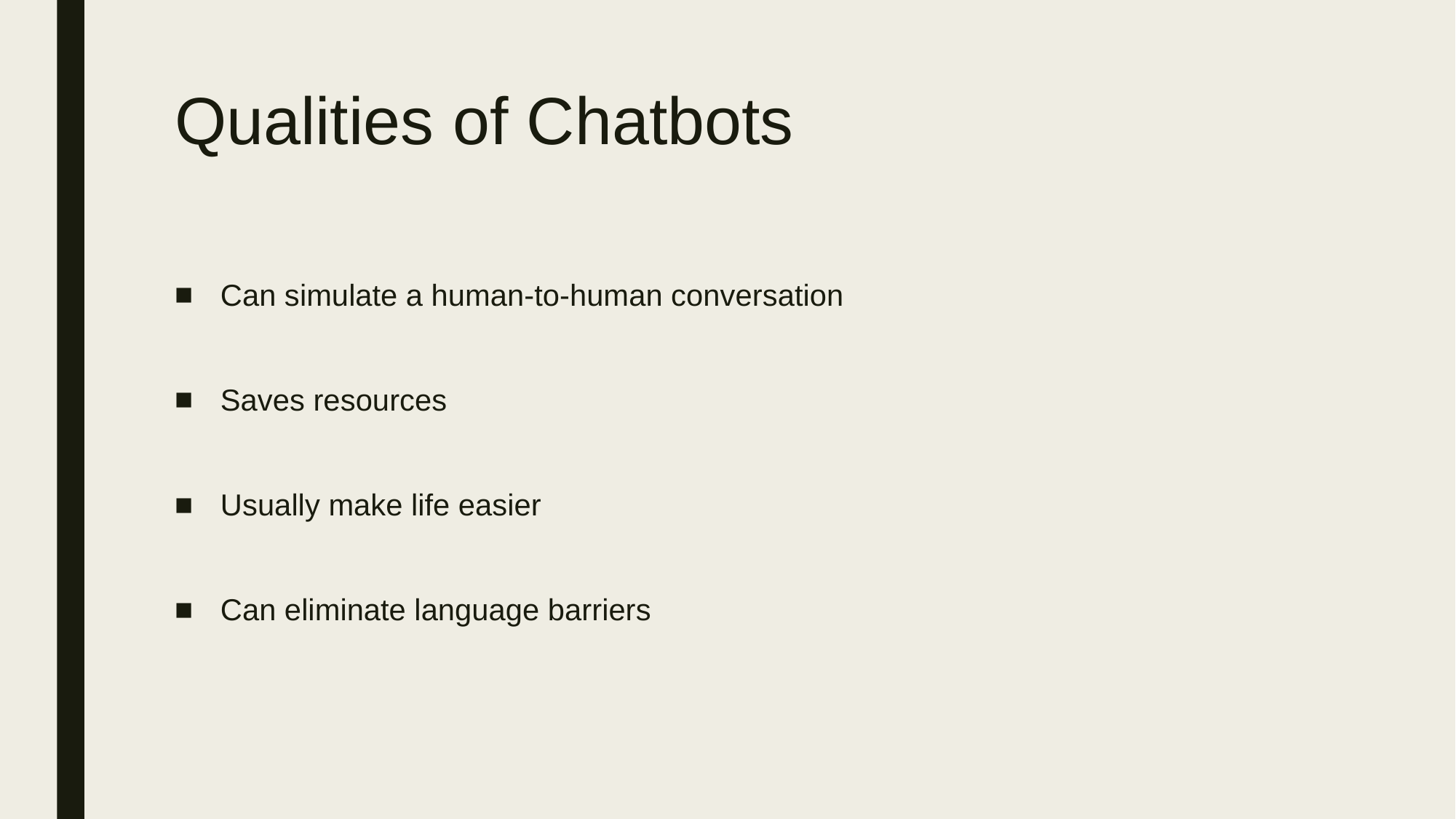

# Qualities of Chatbots
Can simulate a human-to-human conversation

Saves resources

Usually make life easier

Can eliminate language barriers